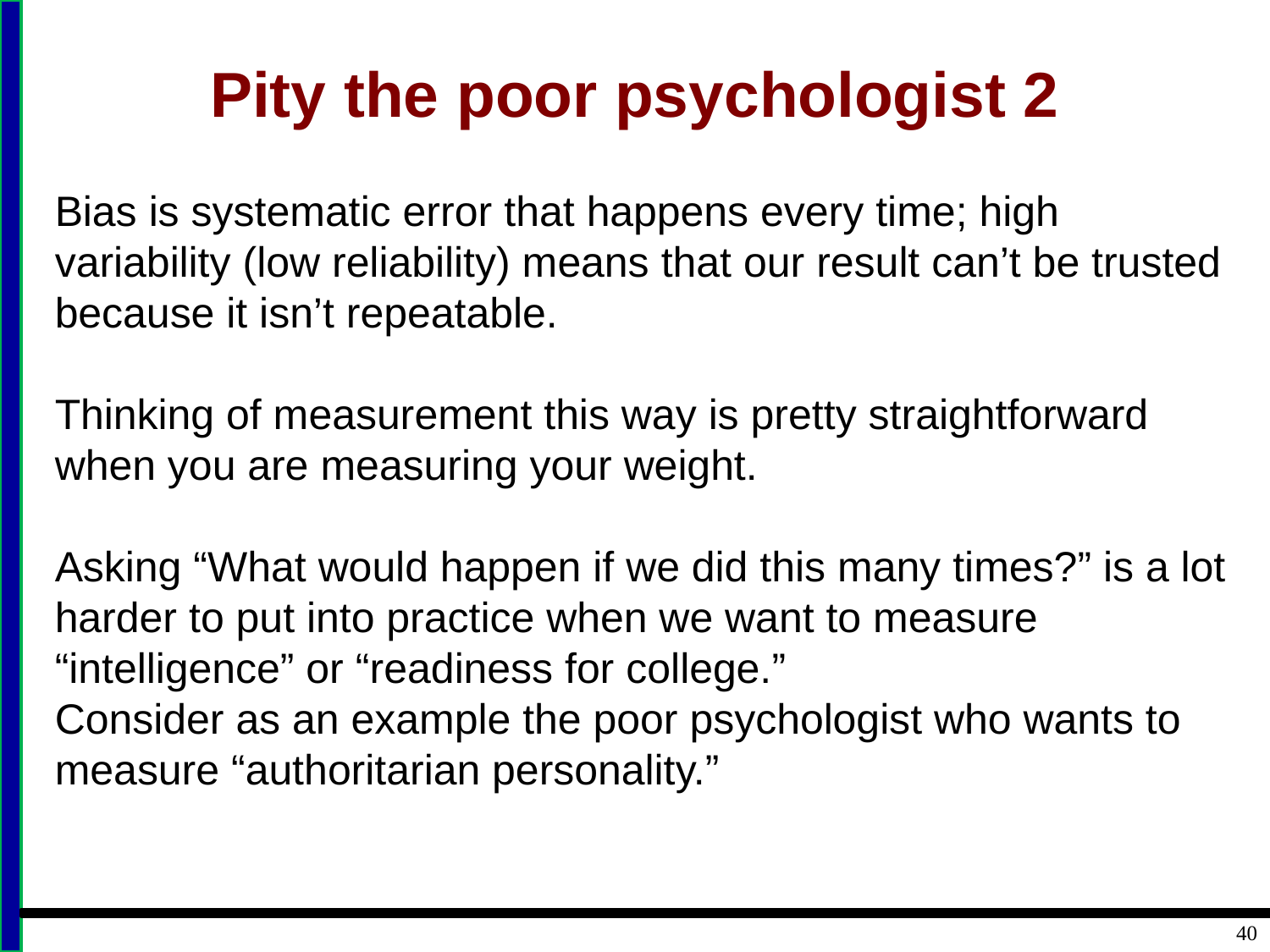

# Pity the poor psychologist 2
Bias is systematic error that happens every time; high variability (low reliability) means that our result can’t be trusted because it isn’t repeatable.

Thinking of measurement this way is pretty straightforward when you are measuring your weight.

Asking “What would happen if we did this many times?” is a lot harder to put into practice when we want to measure “intelligence” or “readiness for college.”
Consider as an example the poor psychologist who wants to measure “authoritarian personality.”